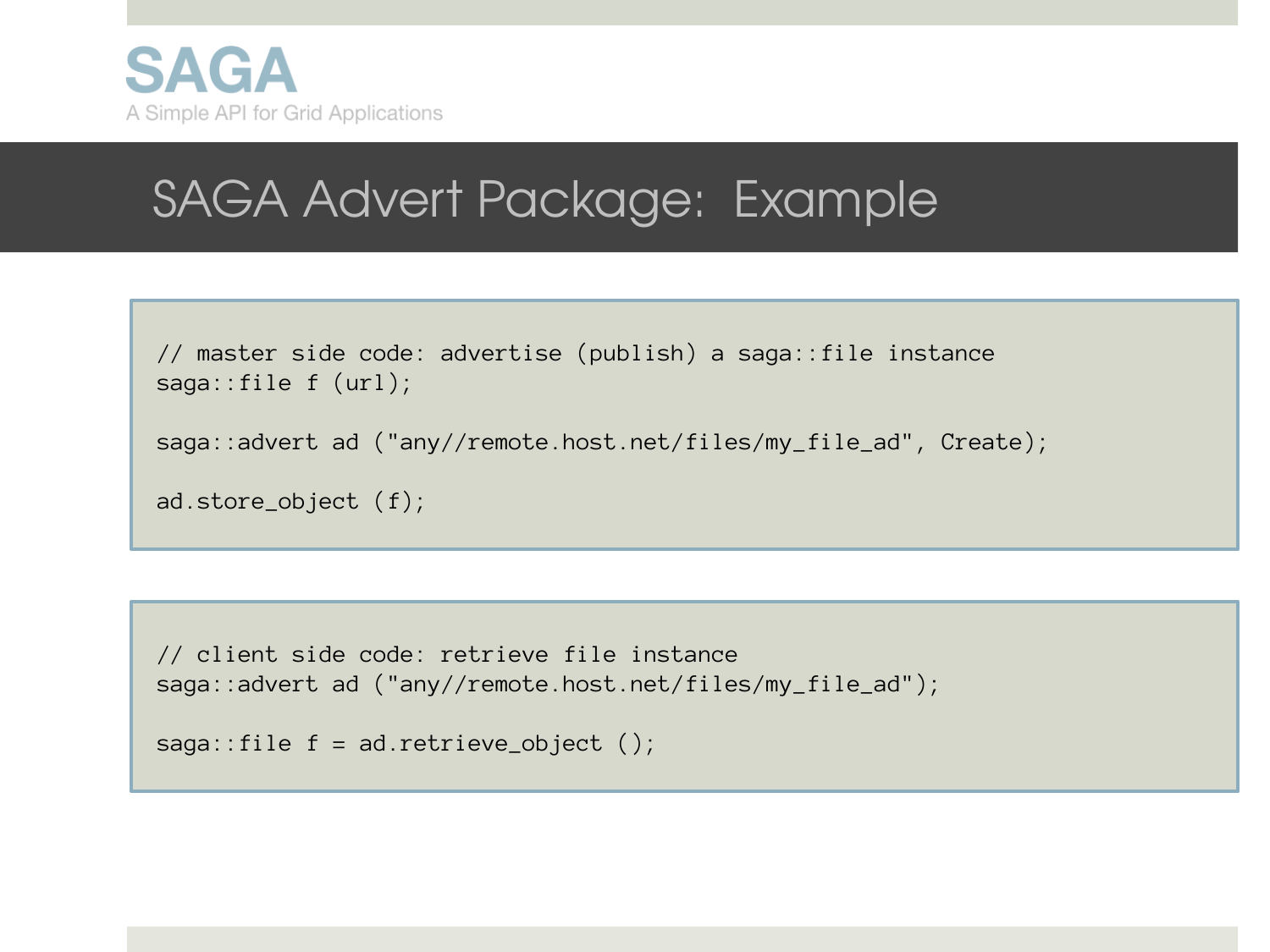

# SAGA Advert Package:  Example

 // master side code: advertise (publish) a saga::file instance
 saga::file f (url);

 saga::advert ad ("any//remote.host.net/files/my_file_ad", Create);

 ad.store_object (f);

 // client side code: retrieve file instance
 saga::advert ad ("any//remote.host.net/files/my_file_ad");

 saga::file f = ad.retrieve_object ();